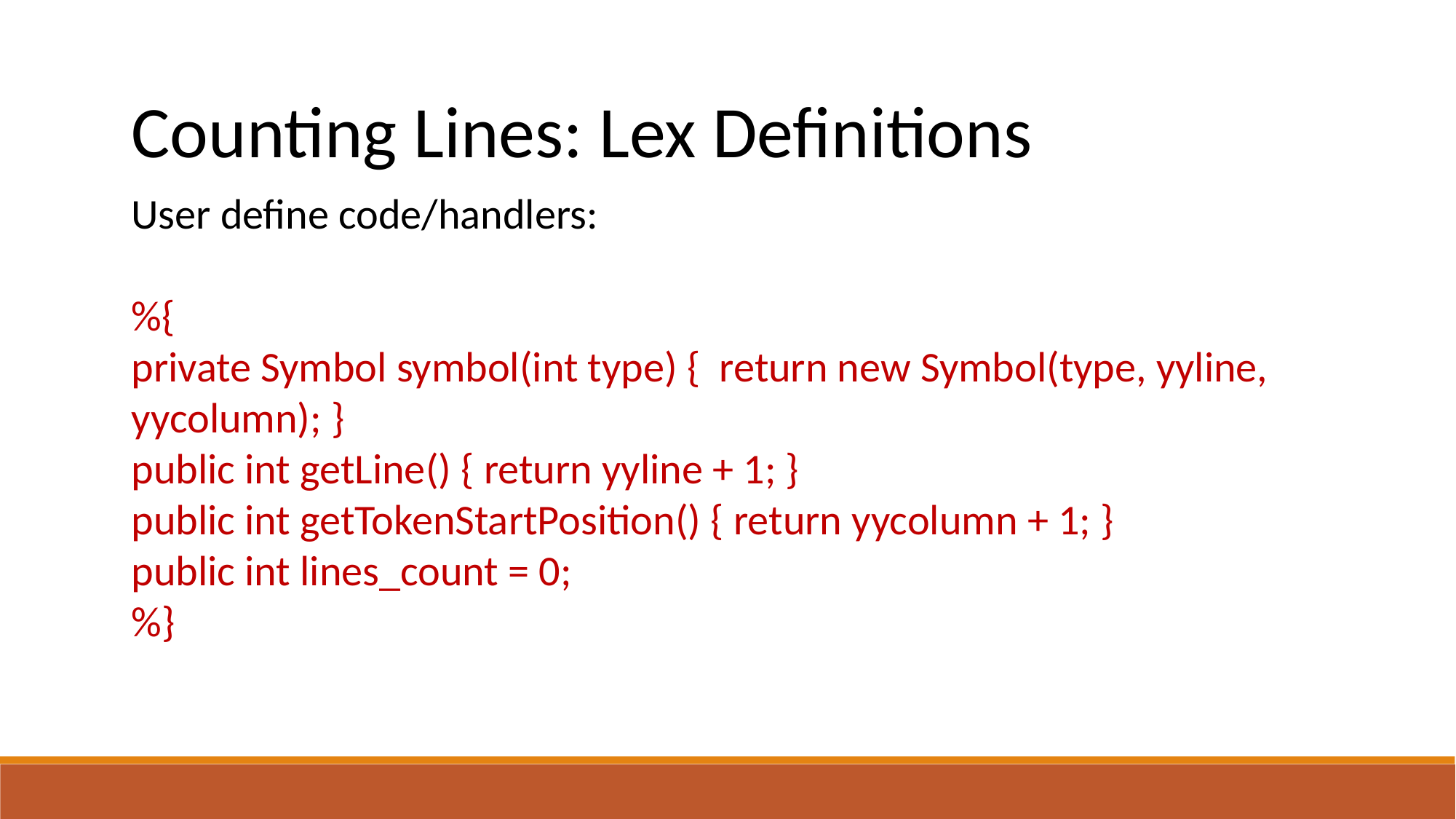

Counting Lines: Lex Definitions
User define code/handlers:

%{
private Symbol symbol(int type) {  return new Symbol(type, yyline, yycolumn); }
public int getLine() { return yyline + 1; }
public int getTokenStartPosition() { return yycolumn + 1; }
public int lines_count = 0;
%}